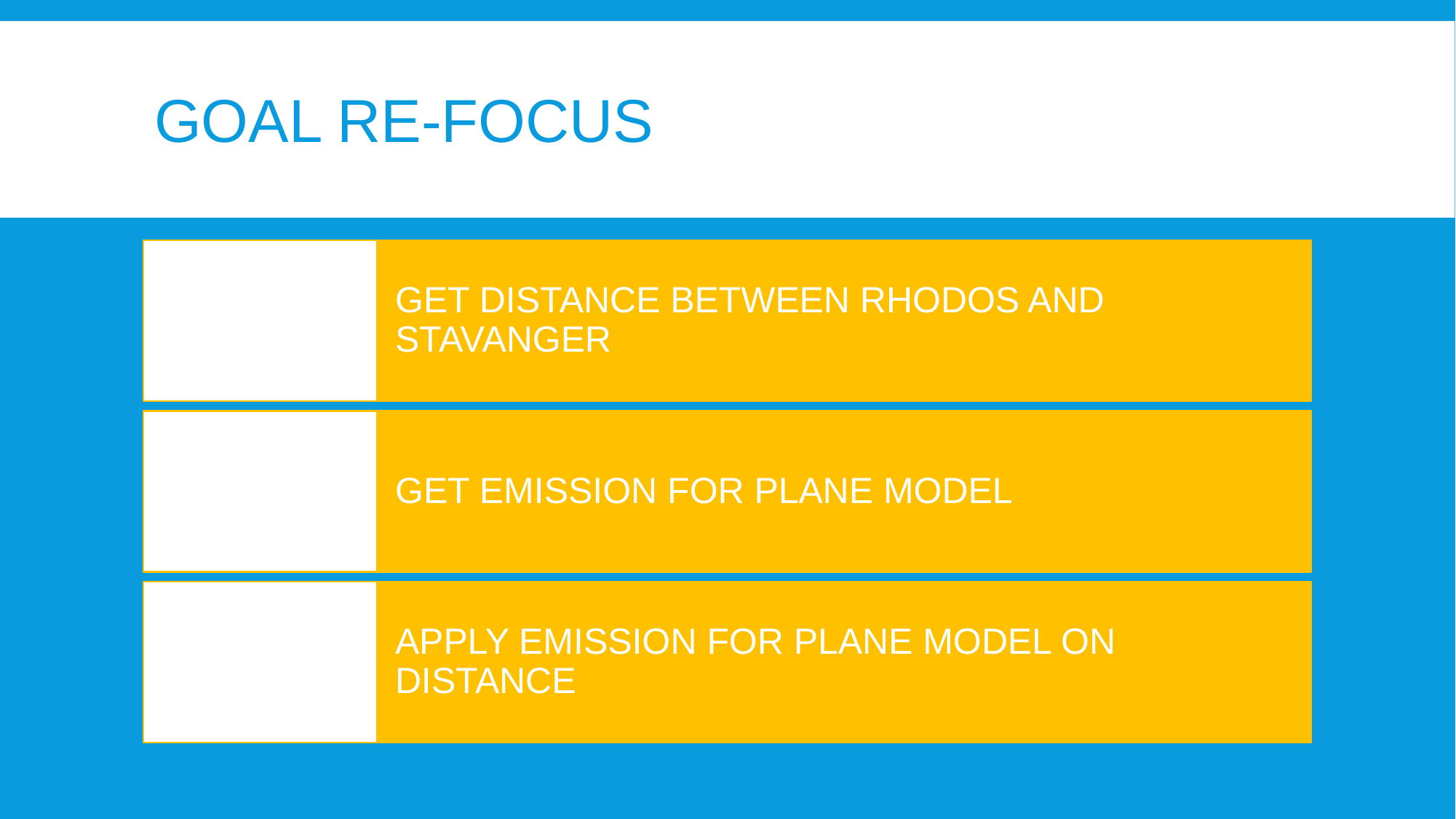

# GOAL RE-FOCUS
GET DISTANCE BETWEEN RHODOS AND STAVANGER
GET
GET EMISSION FOR PLANE MODEL
GET
APPLY EMISSION FOR PLANE MODEL ON DISTANCE
APPLY